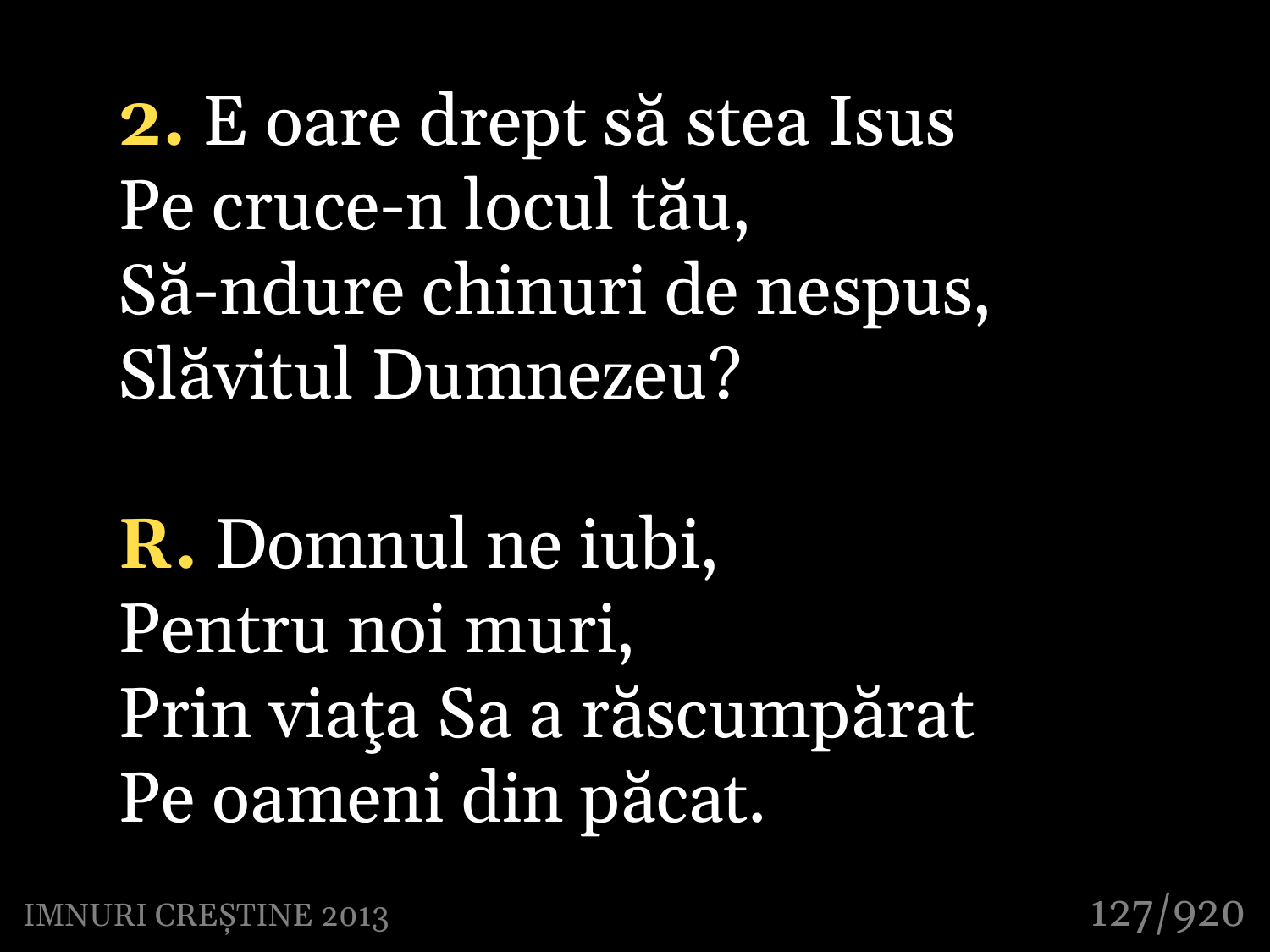

2. E oare drept să stea Isus
Pe cruce-n locul tău,
Să-ndure chinuri de nespus,
Slăvitul Dumnezeu?

R. Domnul ne iubi,
Pentru noi muri,
Prin viaţa Sa a răscumpărat
Pe oameni din păcat.
127/920
IMNURI CREȘTINE 2013